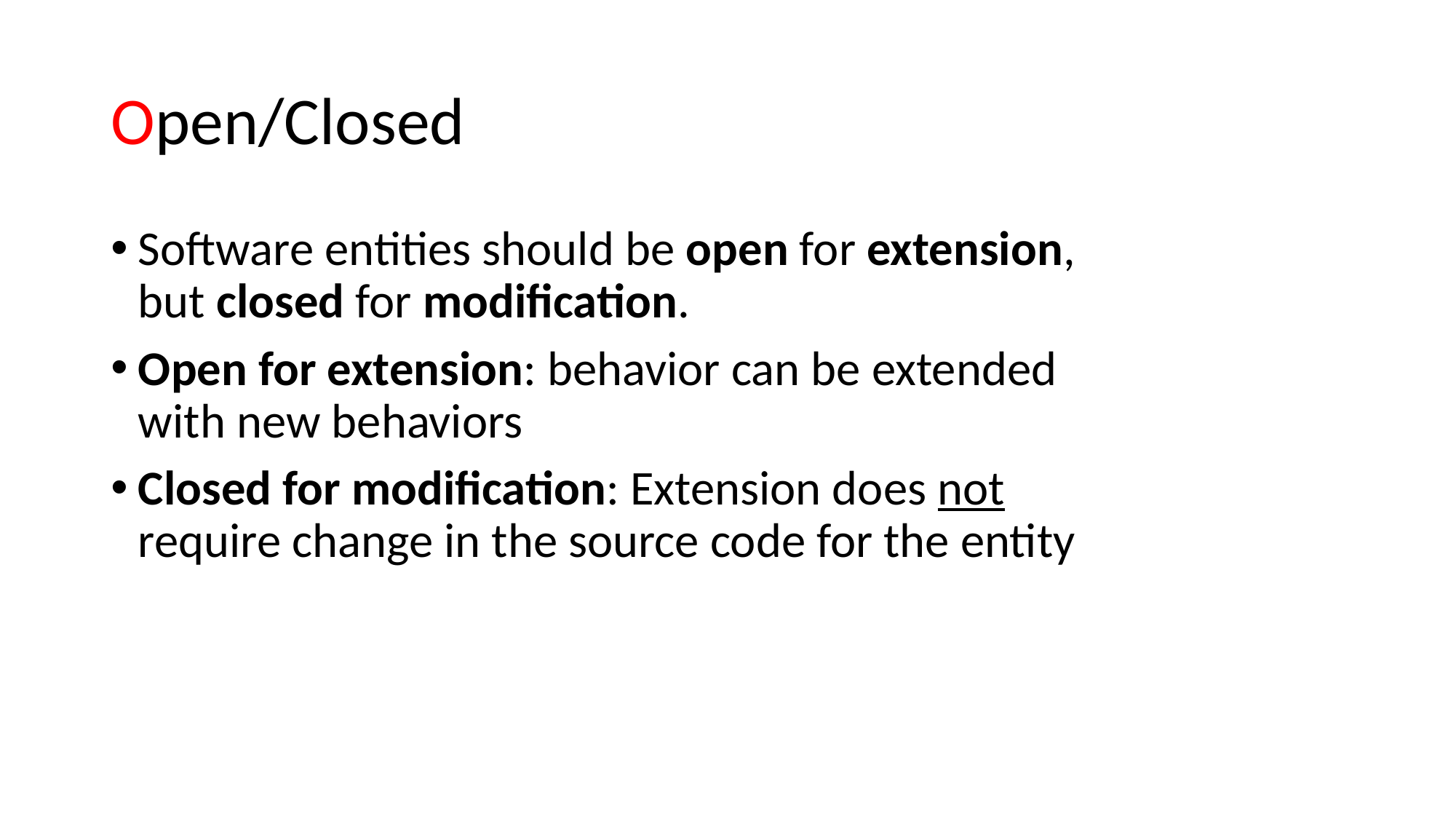

# Open/Closed
Software entities should be open for extension, but closed for modification.
Open for extension: behavior can be extended with new behaviors
Closed for modification: Extension does not require change in the source code for the entity